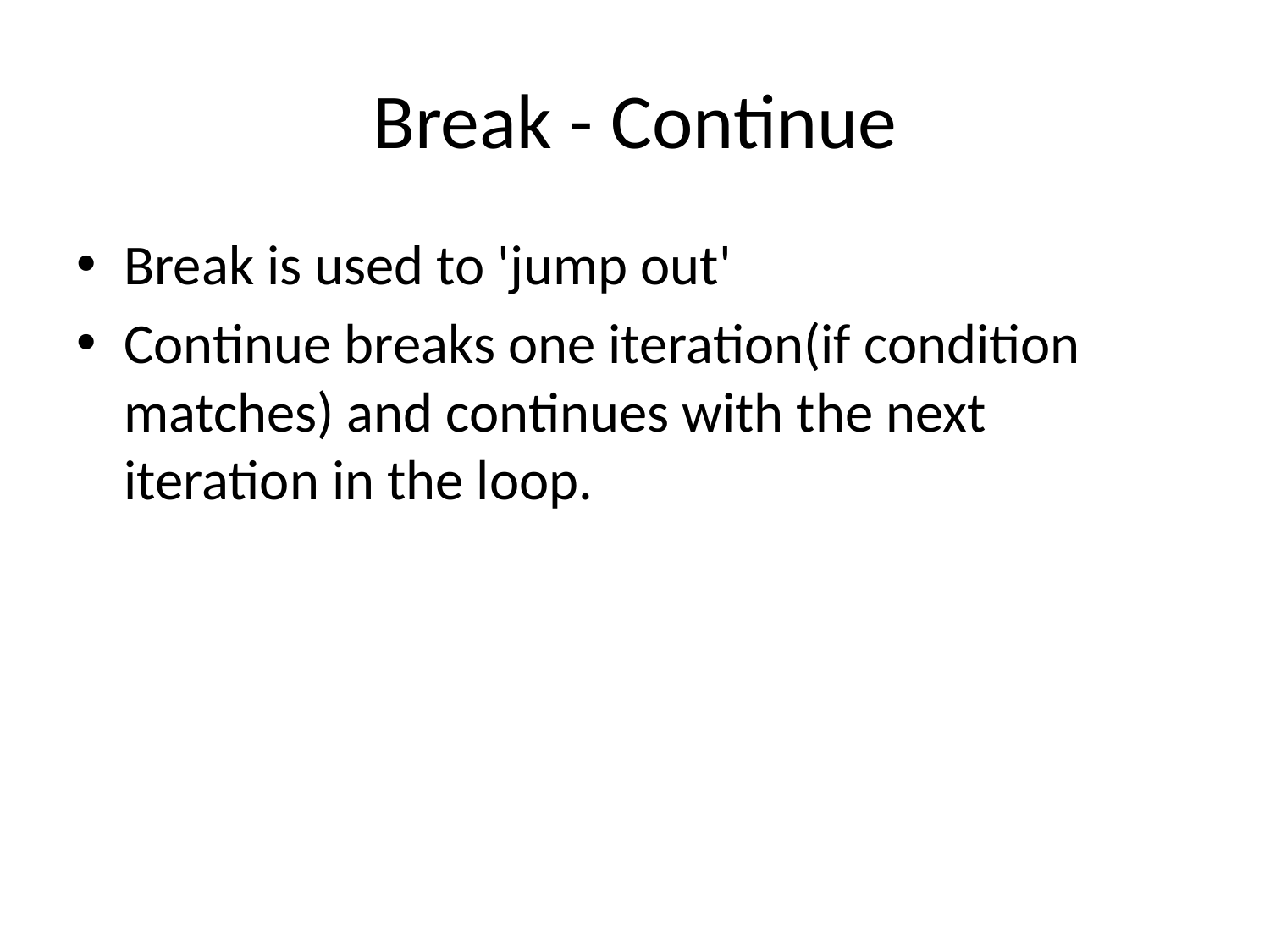

# Break - Continue
Break is used to 'jump out'
Continue breaks one iteration(if condition matches) and continues with the next iteration in the loop.